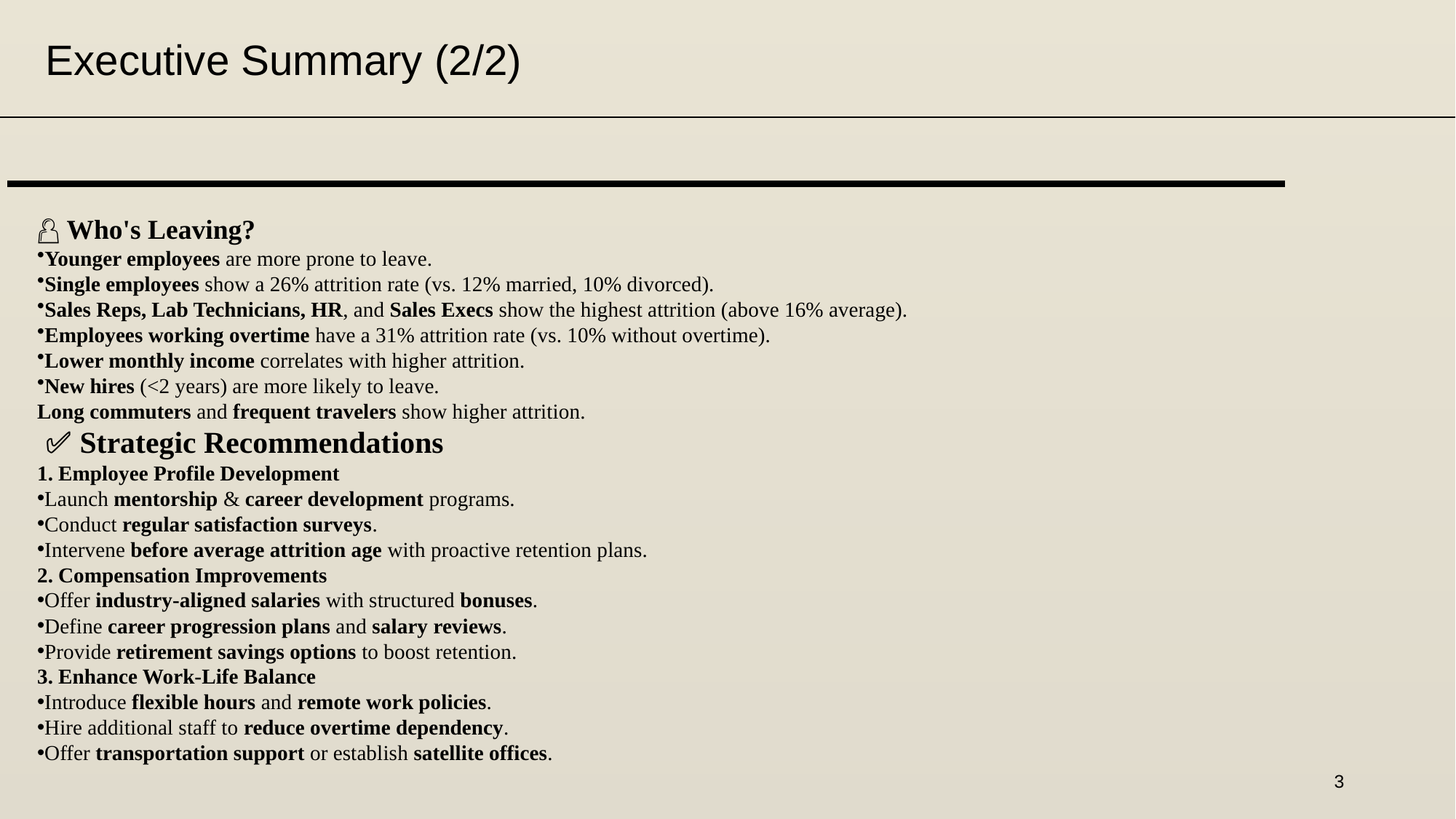

# Executive Summary (2/2)

👤 Who's Leaving?
Younger employees are more prone to leave.
Single employees show a 26% attrition rate (vs. 12% married, 10% divorced).
Sales Reps, Lab Technicians, HR, and Sales Execs show the highest attrition (above 16% average).
Employees working overtime have a 31% attrition rate (vs. 10% without overtime).
Lower monthly income correlates with higher attrition.
New hires (<2 years) are more likely to leave.
Long commuters and frequent travelers show higher attrition.
 ✅ Strategic Recommendations
1. Employee Profile Development
Launch mentorship & career development programs.
Conduct regular satisfaction surveys.
Intervene before average attrition age with proactive retention plans.
2. Compensation Improvements
Offer industry-aligned salaries with structured bonuses.
Define career progression plans and salary reviews.
Provide retirement savings options to boost retention.
3. Enhance Work-Life Balance
Introduce flexible hours and remote work policies.
Hire additional staff to reduce overtime dependency.
Offer transportation support or establish satellite offices.

3